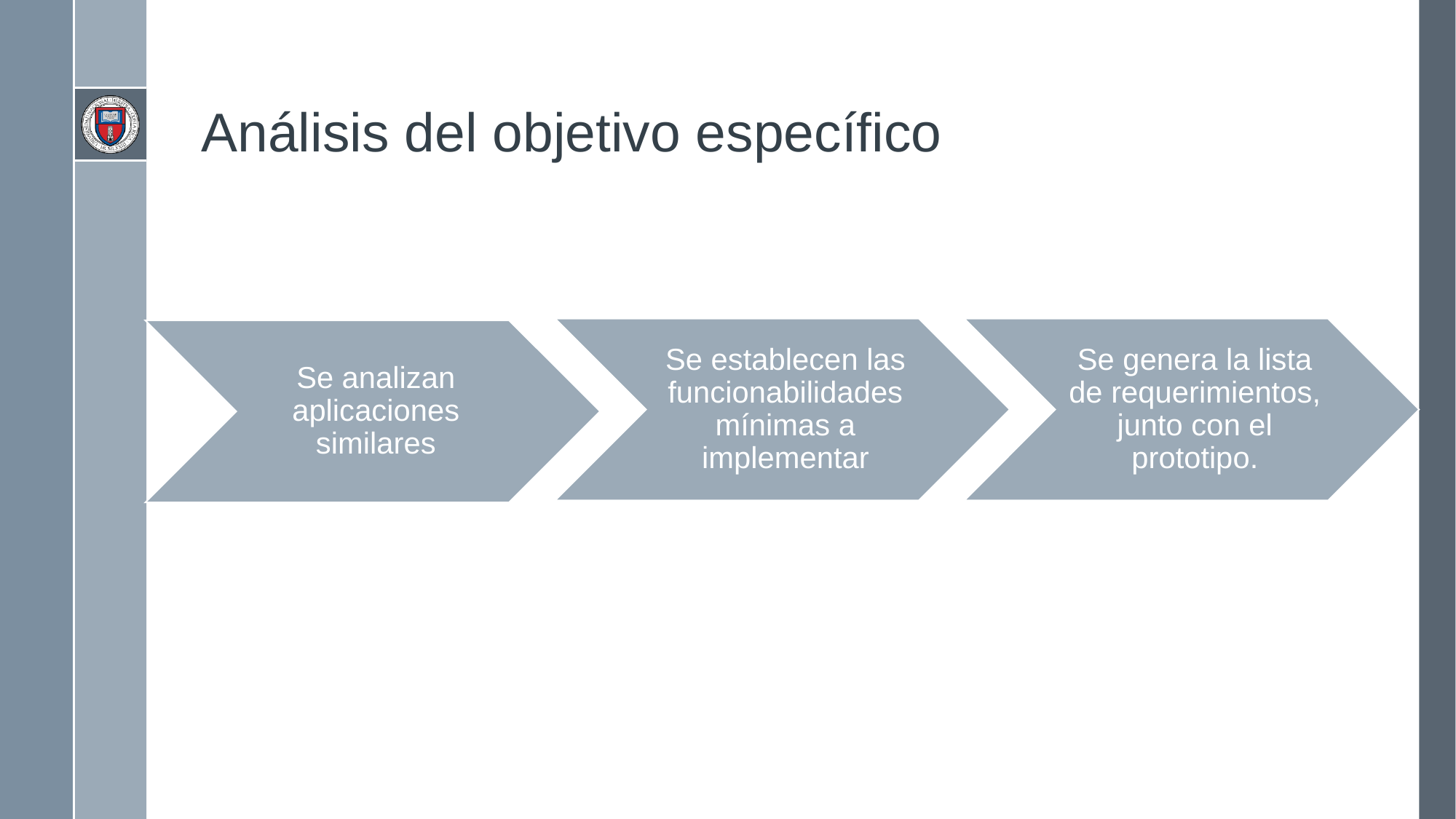

Se analizan aplicaciones similares
Se establecen las funcionabilidades mínimas a implementar
Se genera la lista de requerimientos, junto con el prototipo.
# Análisis del objetivo específico